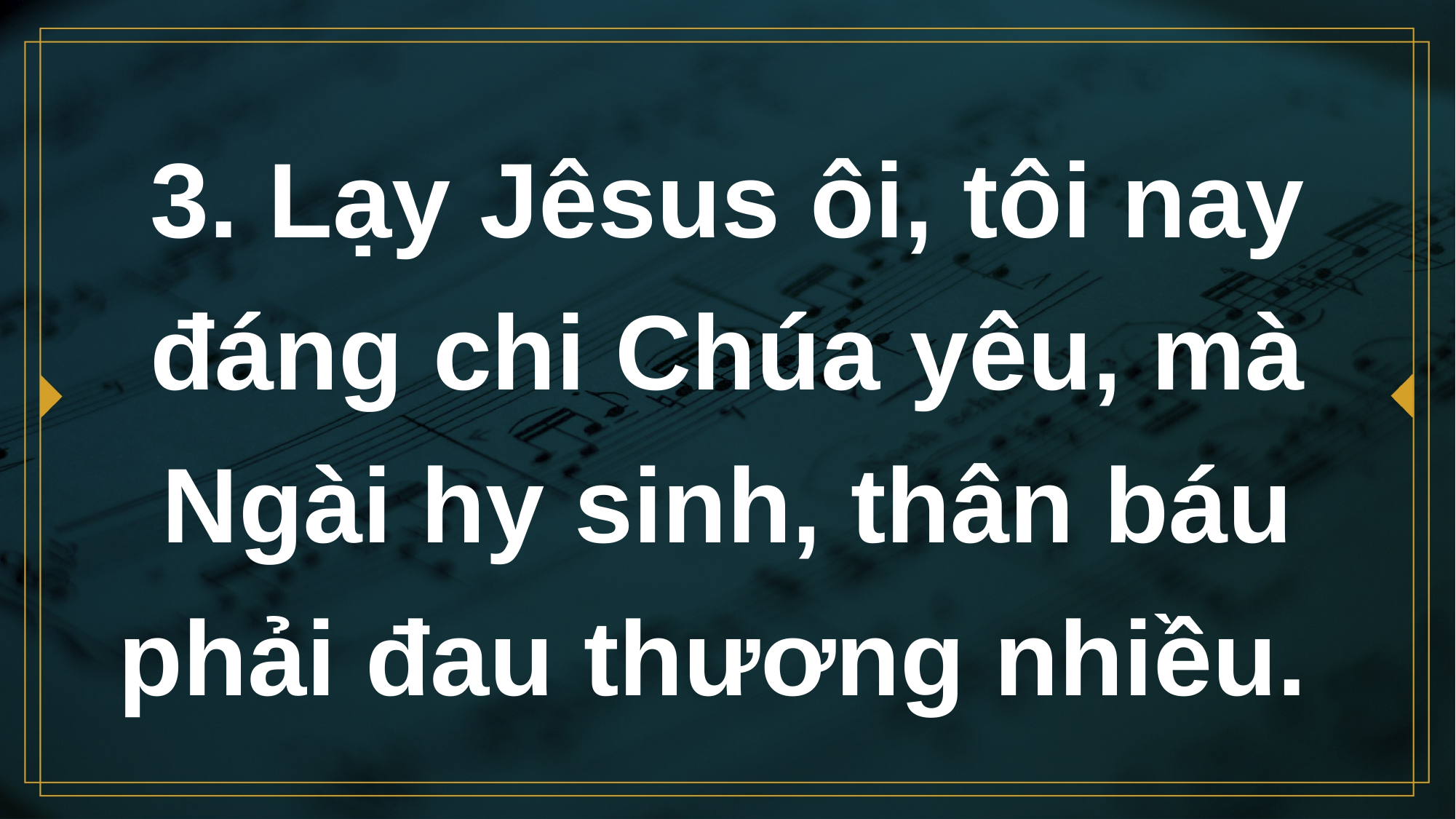

# 3. Lạy Jêsus ôi, tôi nay đáng chi Chúa yêu, mà Ngài hy sinh, thân báu phải đau thương nhiều.